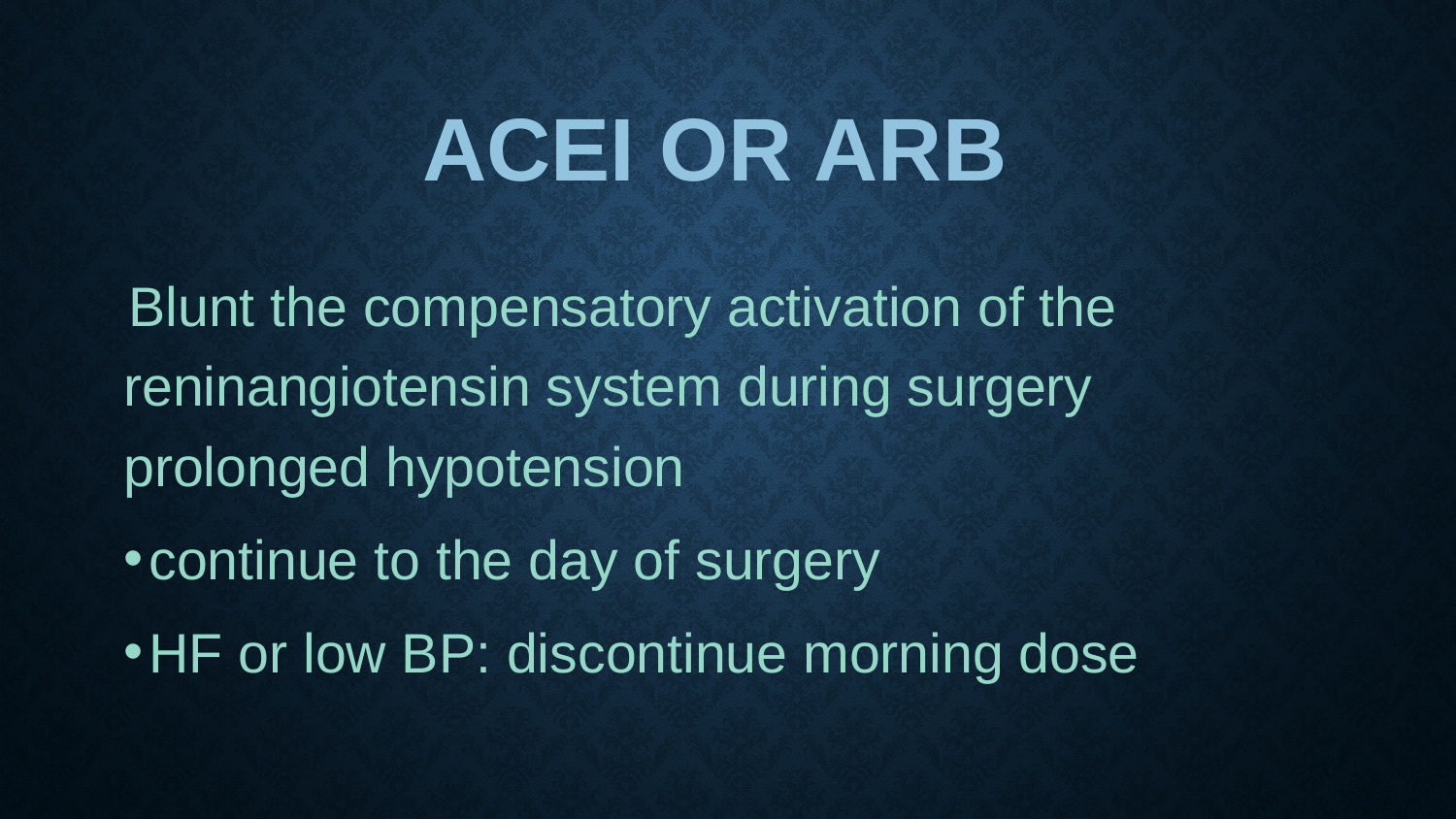

# ACEi or ARB
 Blunt the compensatory activation of the reninangiotensin system during surgery prolonged hypotension
continue to the day of surgery
HF or low BP: discontinue morning dose